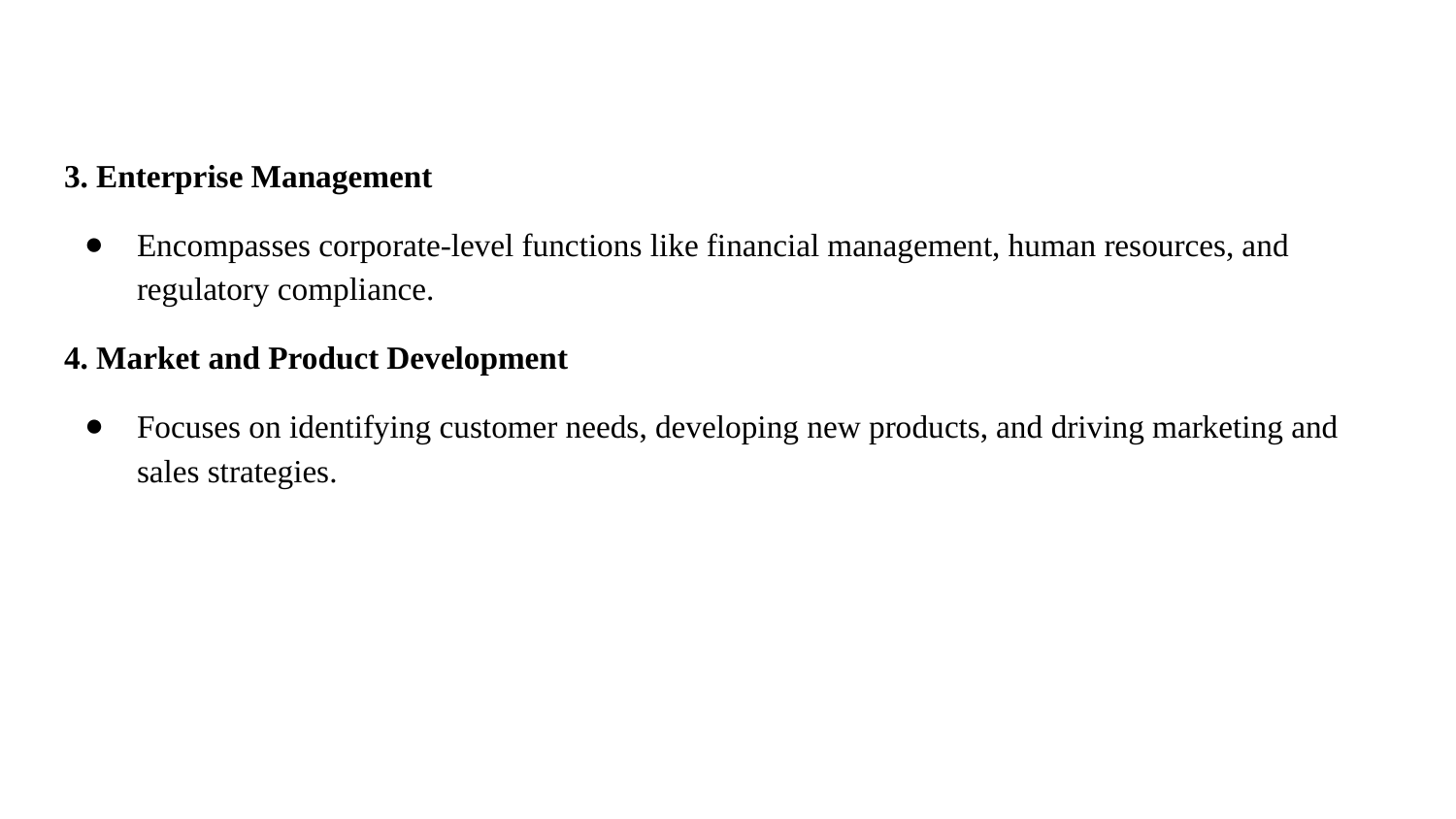

3. Enterprise Management
Encompasses corporate-level functions like financial management, human resources, and regulatory compliance.
4. Market and Product Development
Focuses on identifying customer needs, developing new products, and driving marketing and sales strategies.